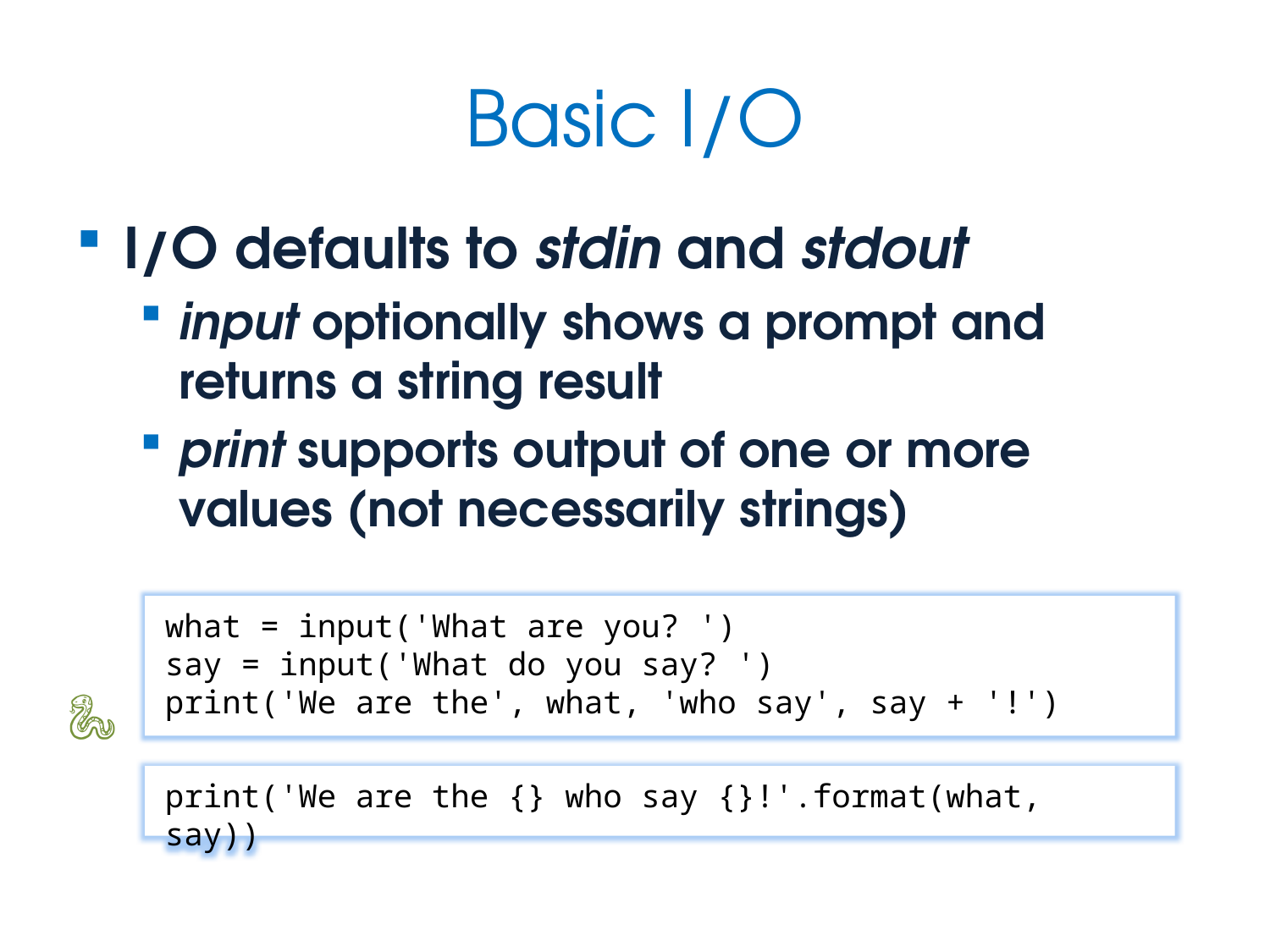

# Basic I/O
I/O defaults to stdin and stdout
input optionally shows a prompt and returns a string result
print supports output of one or more values (not necessarily strings)
what = input('What are you? ')
say = input('What do you say? ')
print('We are the', what, 'who say', say + '!')
🐍
print('We are the {} who say {}!'.format(what, say))